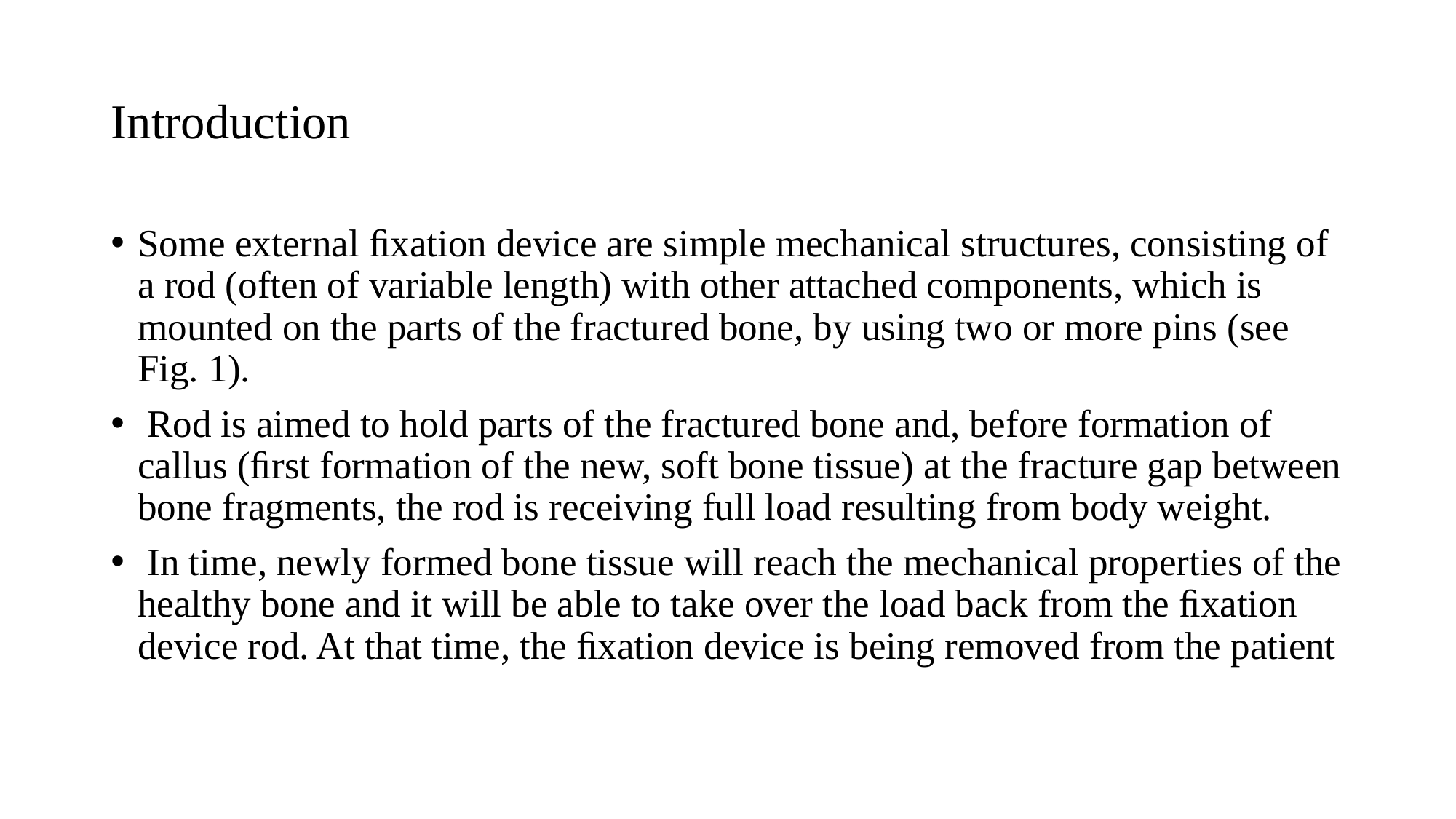

# Introduction
Some external ﬁxation device are simple mechanical structures, consisting of a rod (often of variable length) with other attached components, which is mounted on the parts of the fractured bone, by using two or more pins (see Fig. 1).
 Rod is aimed to hold parts of the fractured bone and, before formation of callus (ﬁrst formation of the new, soft bone tissue) at the fracture gap between bone fragments, the rod is receiving full load resulting from body weight.
 In time, newly formed bone tissue will reach the mechanical properties of the healthy bone and it will be able to take over the load back from the ﬁxation device rod. At that time, the ﬁxation device is being removed from the patient